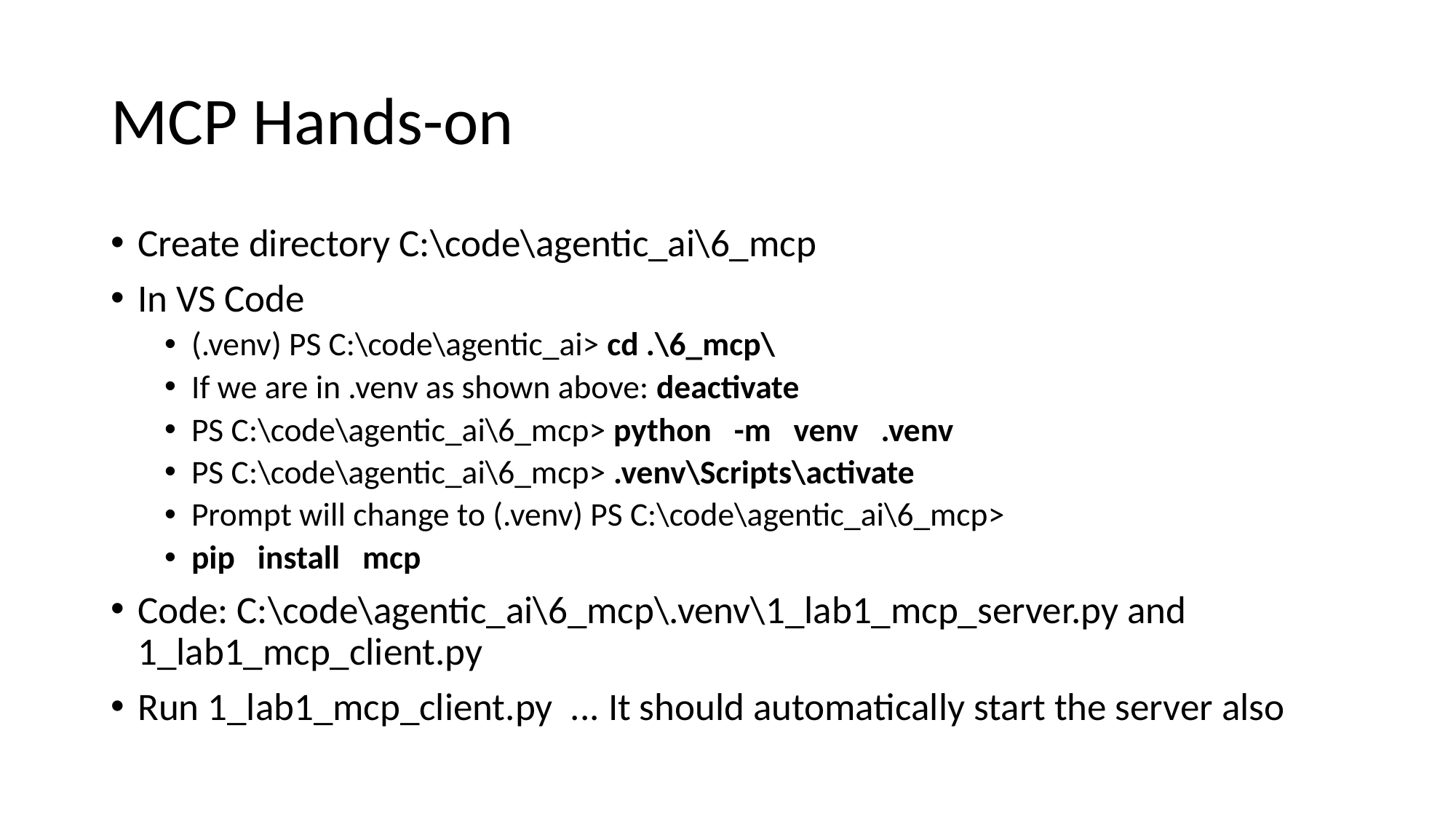

# MCP Hands-on
Create directory C:\code\agentic_ai\6_mcp
In VS Code
(.venv) PS C:\code\agentic_ai> cd .\6_mcp\
If we are in .venv as shown above: deactivate
PS C:\code\agentic_ai\6_mcp> python   -m   venv   .venv
PS C:\code\agentic_ai\6_mcp> .venv\Scripts\activate
Prompt will change to (.venv) PS C:\code\agentic_ai\6_mcp>
pip   install   mcp
Code: C:\code\agentic_ai\6_mcp\.venv\1_lab1_mcp_server.py and 1_lab1_mcp_client.py
Run 1_lab1_mcp_client.py  ... It should automatically start the server also